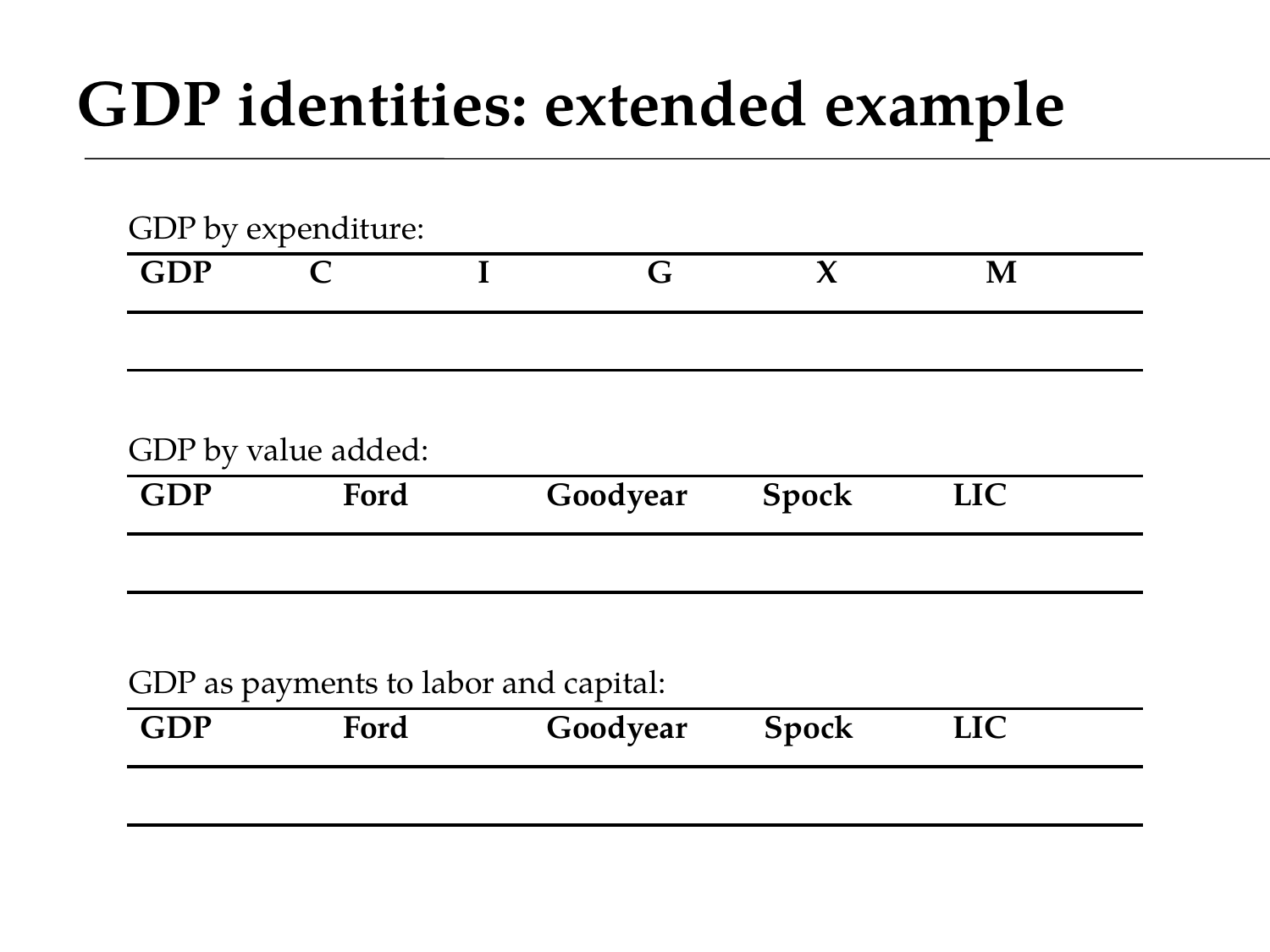

GDP identities: extended example
GDP by expenditure:
| GDP | C | I | G | X | M |
| --- | --- | --- | --- | --- | --- |
|  |  |  |  |  |  |
GDP by value added:
| GDP | Ford | Goodyear | Spock | LIC |
| --- | --- | --- | --- | --- |
|  |  |  |  |  |
GDP as payments to labor and capital:
| GDP | Ford | Goodyear | Spock | LIC |
| --- | --- | --- | --- | --- |
|  |  |  |  |  |